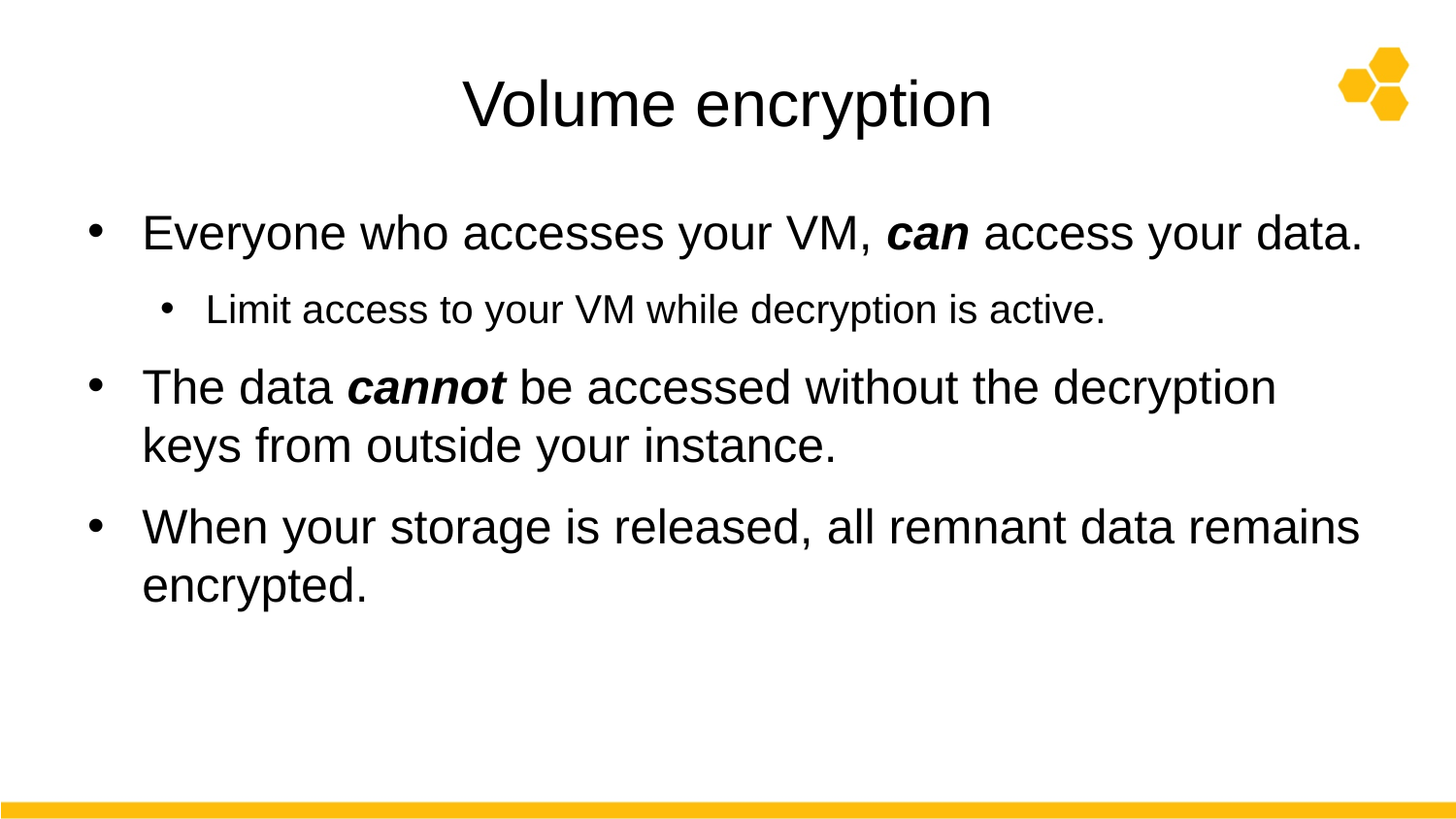

# Volume encryption
Everyone who accesses your VM, can access your data.
Limit access to your VM while decryption is active.
The data cannot be accessed without the decryption keys from outside your instance.
When your storage is released, all remnant data remains encrypted.